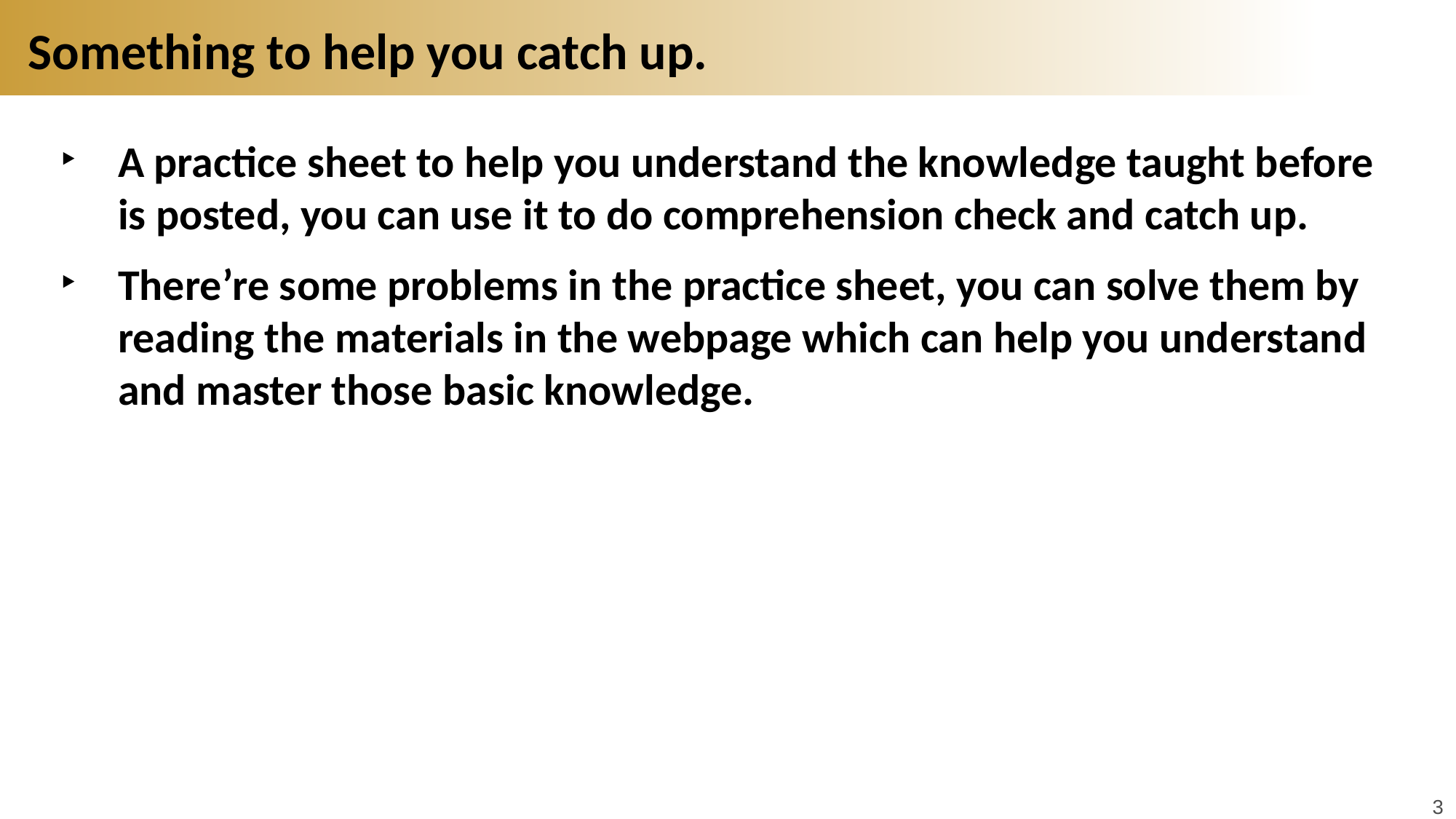

# Something to help you catch up.
A practice sheet to help you understand the knowledge taught before is posted, you can use it to do comprehension check and catch up.
There’re some problems in the practice sheet, you can solve them by reading the materials in the webpage which can help you understand and master those basic knowledge.

3